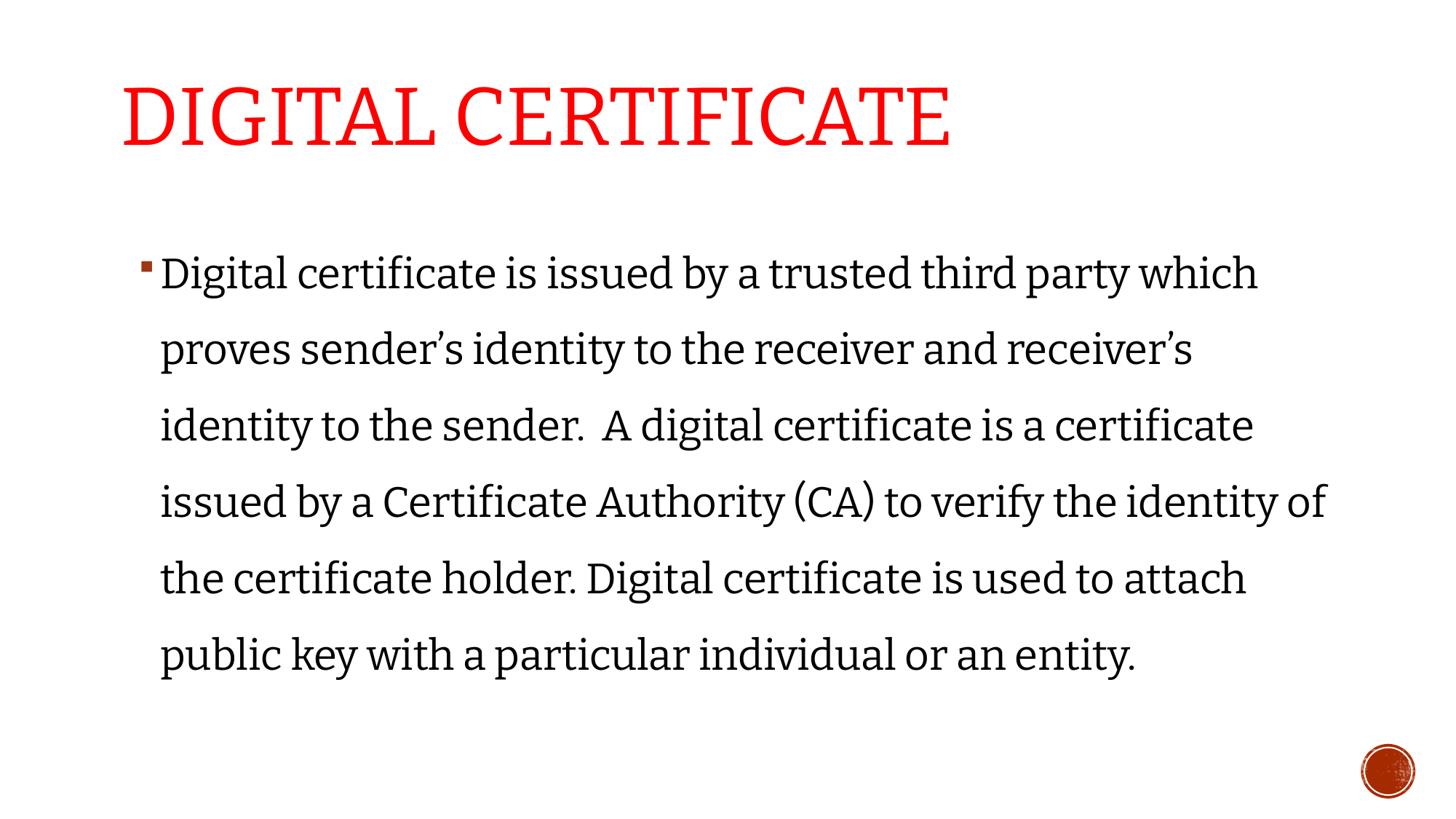

# Digital certificate
Digital certificate is issued by a trusted third party which proves sender’s identity to the receiver and receiver’s identity to the sender.  A digital certificate is a certificate issued by a Certificate Authority (CA) to verify the identity of the certificate holder. Digital certificate is used to attach public key with a particular individual or an entity.